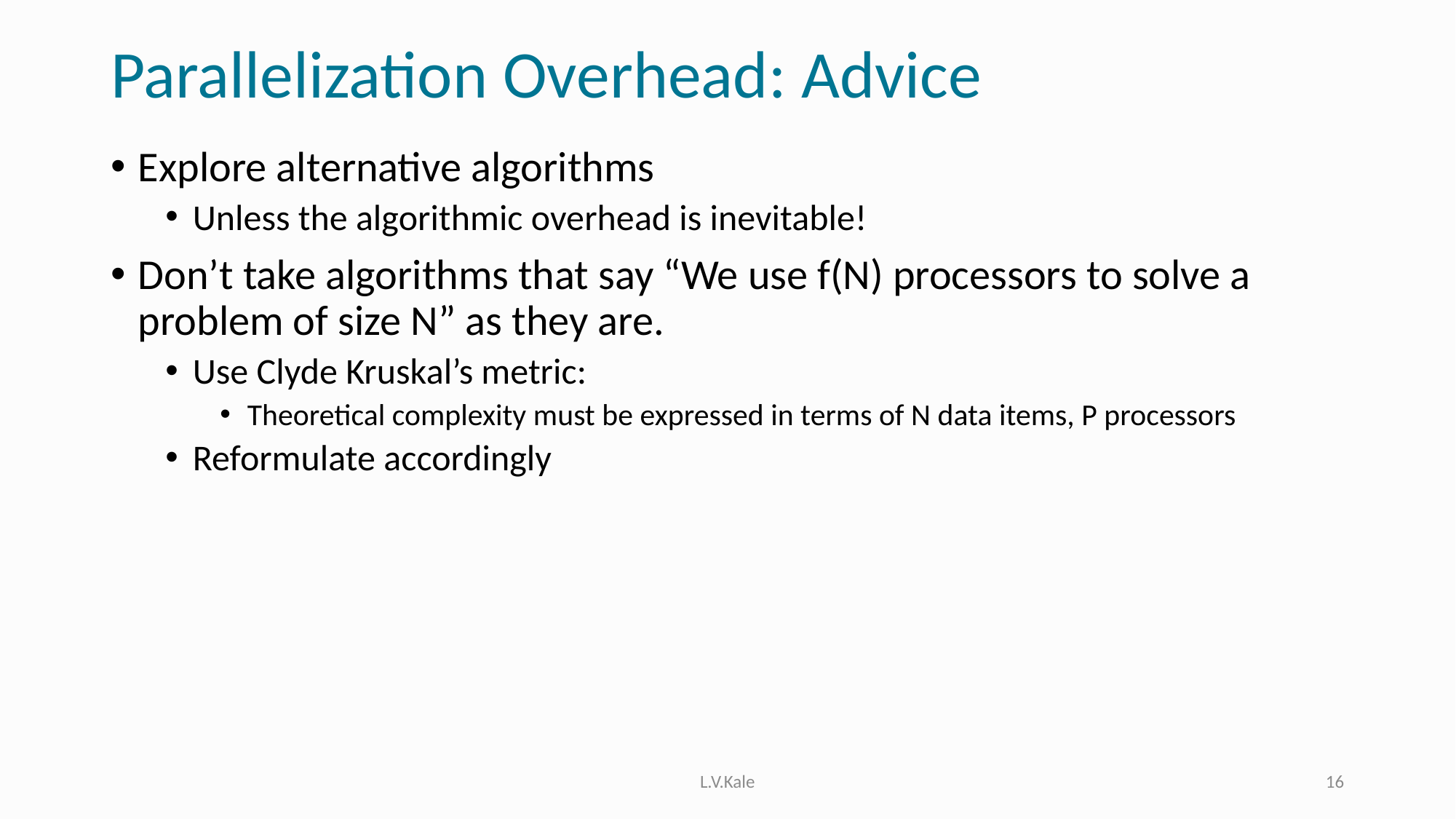

# Parallelization Overhead: Advice
Explore alternative algorithms
Unless the algorithmic overhead is inevitable!
Don’t take algorithms that say “We use f(N) processors to solve a problem of size N” as they are.
Use Clyde Kruskal’s metric:
Theoretical complexity must be expressed in terms of N data items, P processors
Reformulate accordingly
L.V.Kale
16